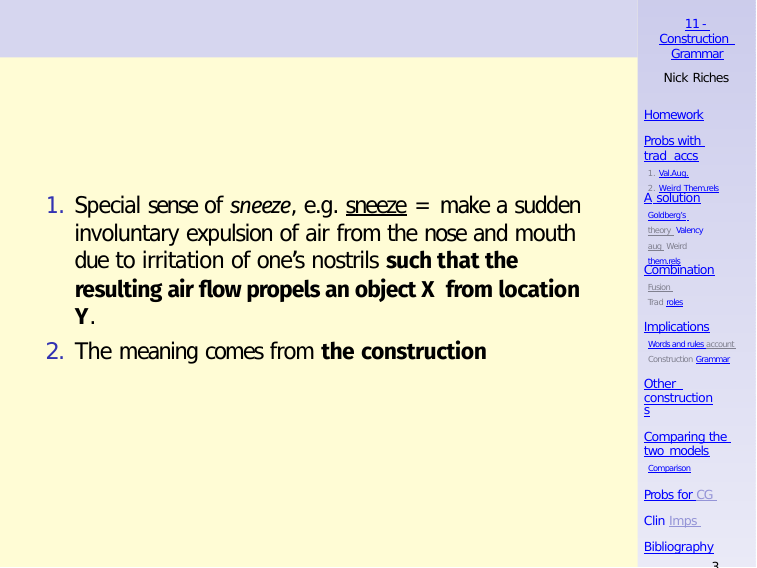

11 - Construction  Grammar
Nick Riches

Homework

Probs with trad  accs
Val.Aug.
Weird Them.rels
A solution
Goldberg’s theory  Valency aug  Weird them.rels
Special sense of sneeze, e.g. sneeze = make a sudden  involuntary expulsion of air from the nose and mouth  due to irritation of one’s nostrils such that the  resulting air flow propels an object X from location  Y.
The meaning comes from the construction
Combination
Fusion  Trad roles
Implications
Words and rules account  Construction Grammar
Other  constructions

Comparing the two  models
Comparison
Probs for CG  Clin Imps  Bibliography
3 / 34